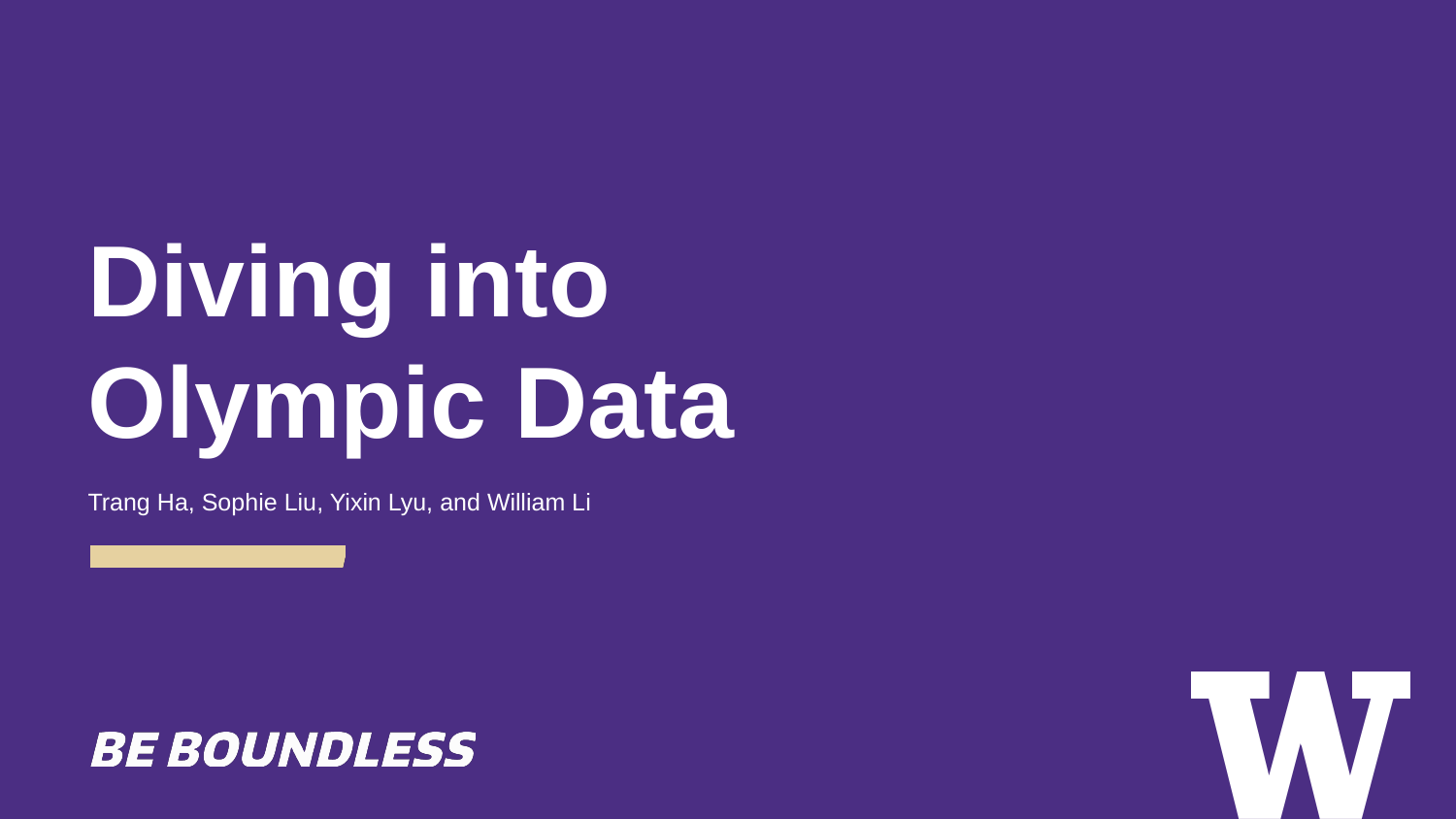

# Diving into Olympic Data

Trang Ha, Sophie Liu, Yixin Lyu, and William Li